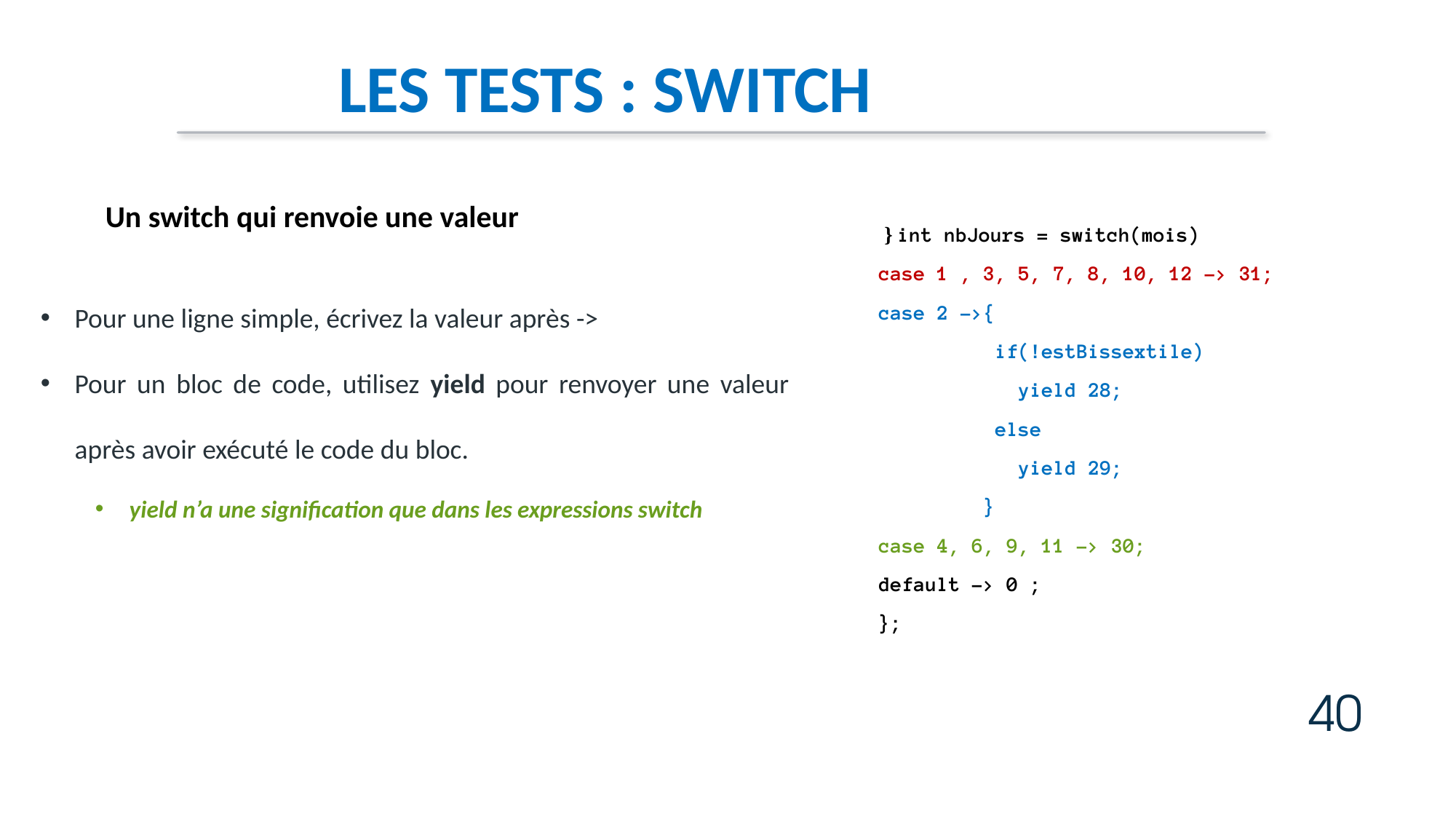

les tests : switch

int nbJours = switch(mois) {
case 1 , 3, 5, 7, 8, 10, 12 -> 31;
case 2 ->{
          if(!estBissextile)
            yield 28;
          else
            yield 29;
         }
case 4, 6, 9, 11 -> 30;
default -> 0 ;
};

Un switch qui renvoie une valeur

Pour une ligne simple, écrivez la valeur après ->
Pour un bloc de code, utilisez yield pour renvoyer une valeur après avoir exécuté le code du bloc.
yield n’a une signification que dans les expressions switch
40